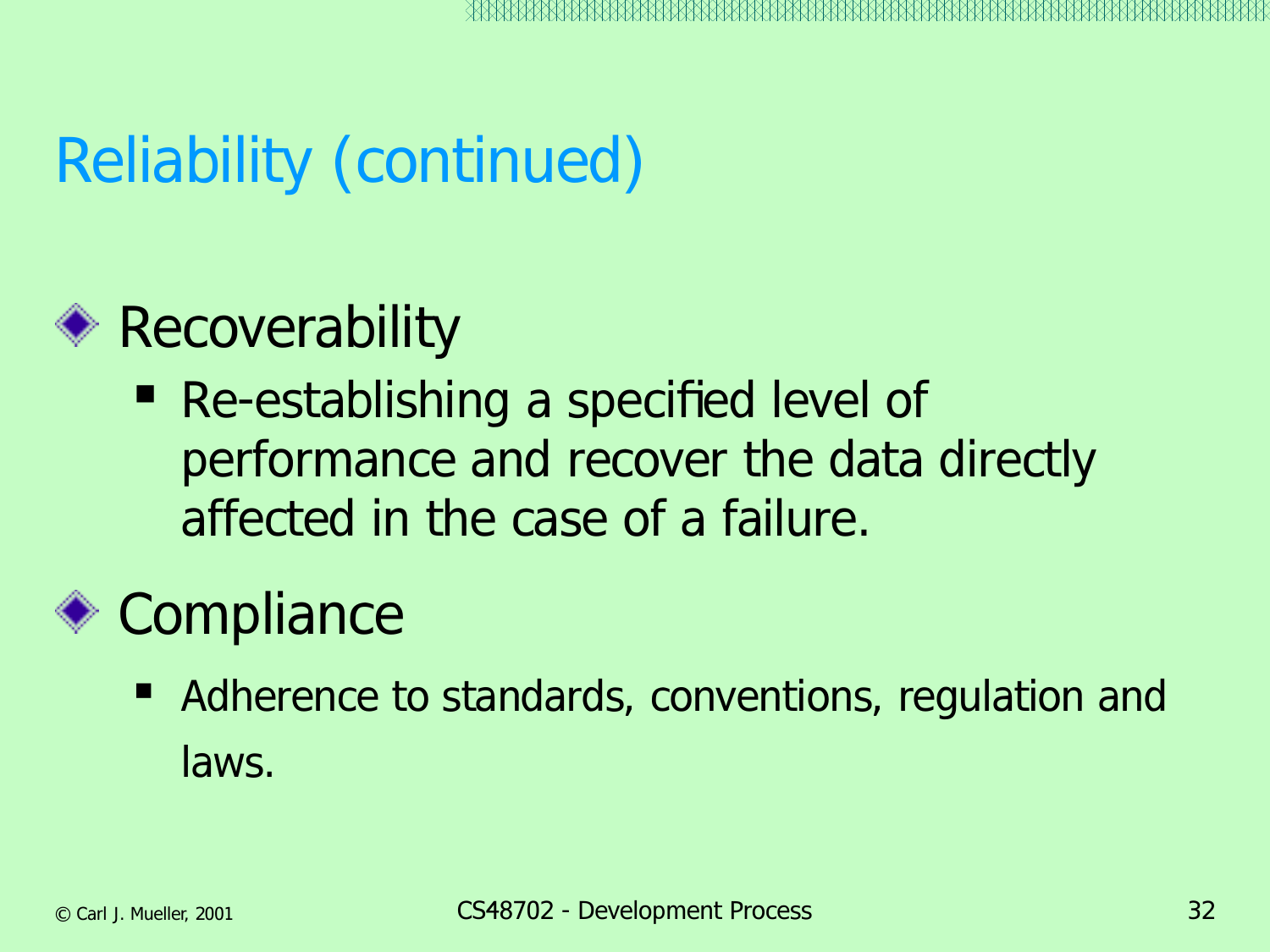

# Reliability (continued)
Recoverability
Re-establishing a specified level of performance and recover the data directly affected in the case of a failure.
Compliance
Adherence to standards, conventions, regulation and laws.
© Carl J. Mueller, 2001
CS48702 - Development Process
32